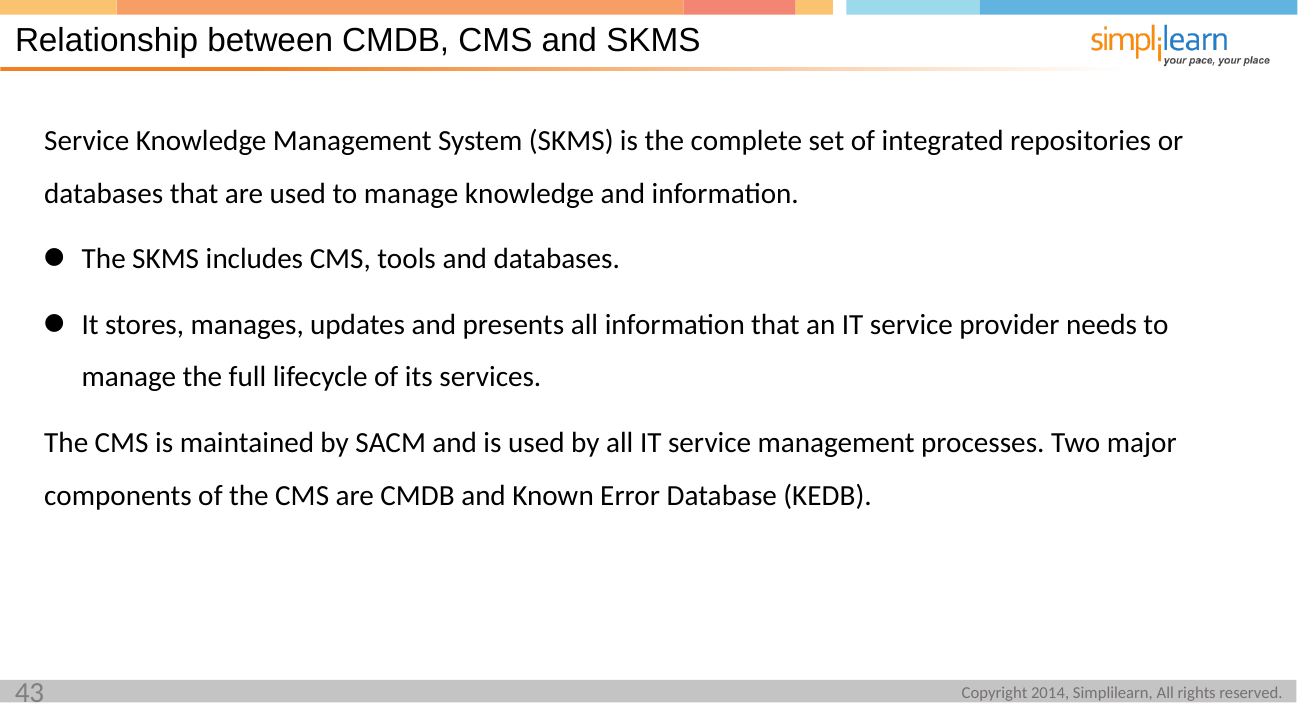

Relationship between CMDB, CMS and SKMS
Service Knowledge Management System (SKMS) is the complete set of integrated repositories or databases that are used to manage knowledge and information.
The SKMS includes CMS, tools and databases.
It stores, manages, updates and presents all information that an IT service provider needs to manage the full lifecycle of its services.
The CMS is maintained by SACM and is used by all IT service management processes. Two major components of the CMS are CMDB and Known Error Database (KEDB).